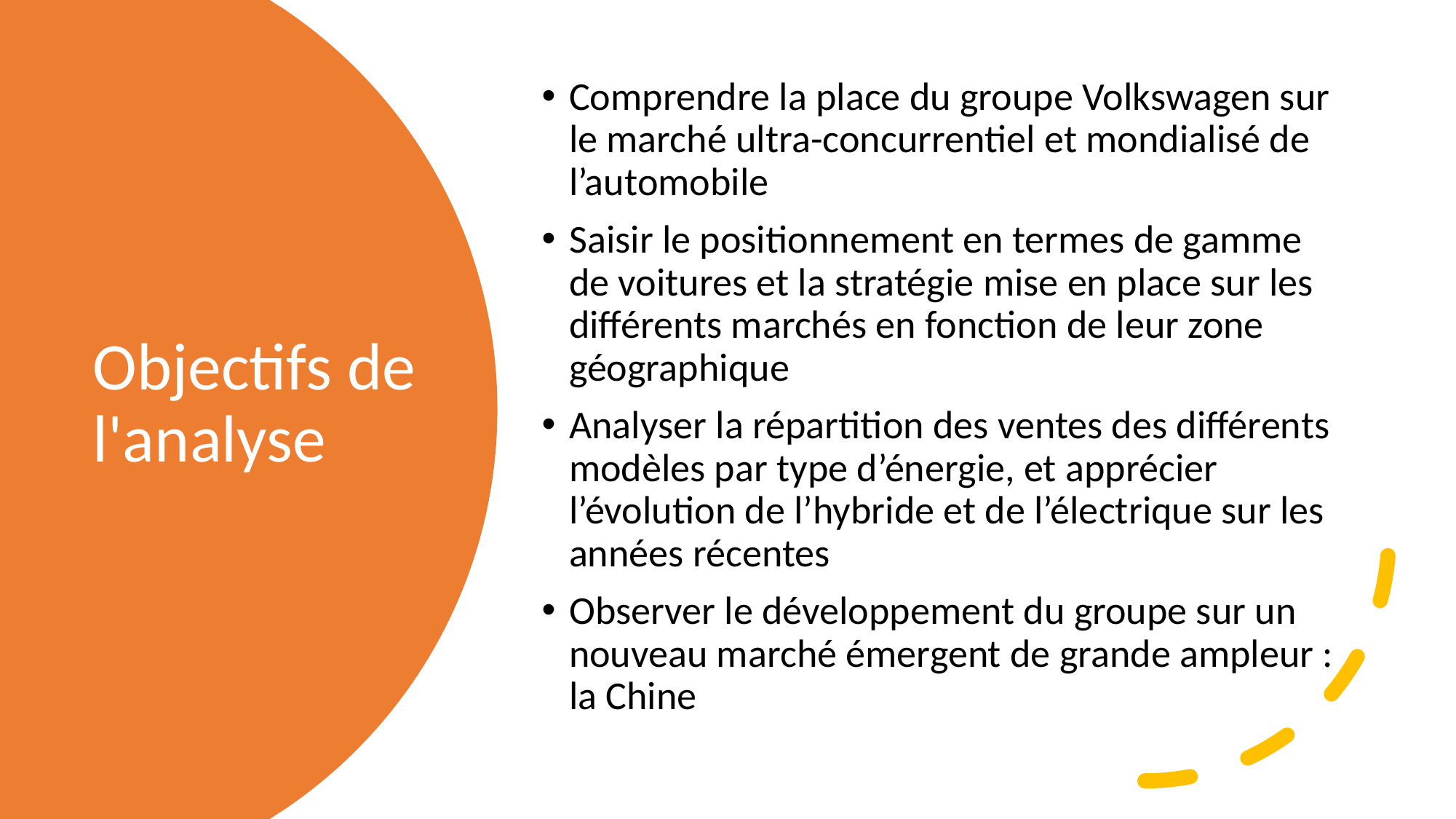

Comprendre la place du groupe Volkswagen sur le marché ultra-concurrentiel et mondialisé de l’automobile
Saisir le positionnement en termes de gamme de voitures et la stratégie mise en place sur les différents marchés en fonction de leur zone géographique
Analyser la répartition des ventes des différents modèles par type d’énergie, et apprécier l’évolution de l’hybride et de l’électrique sur les années récentes
Observer le développement du groupe sur un nouveau marché émergent de grande ampleur : la Chine

# Objectifs de l'analyse